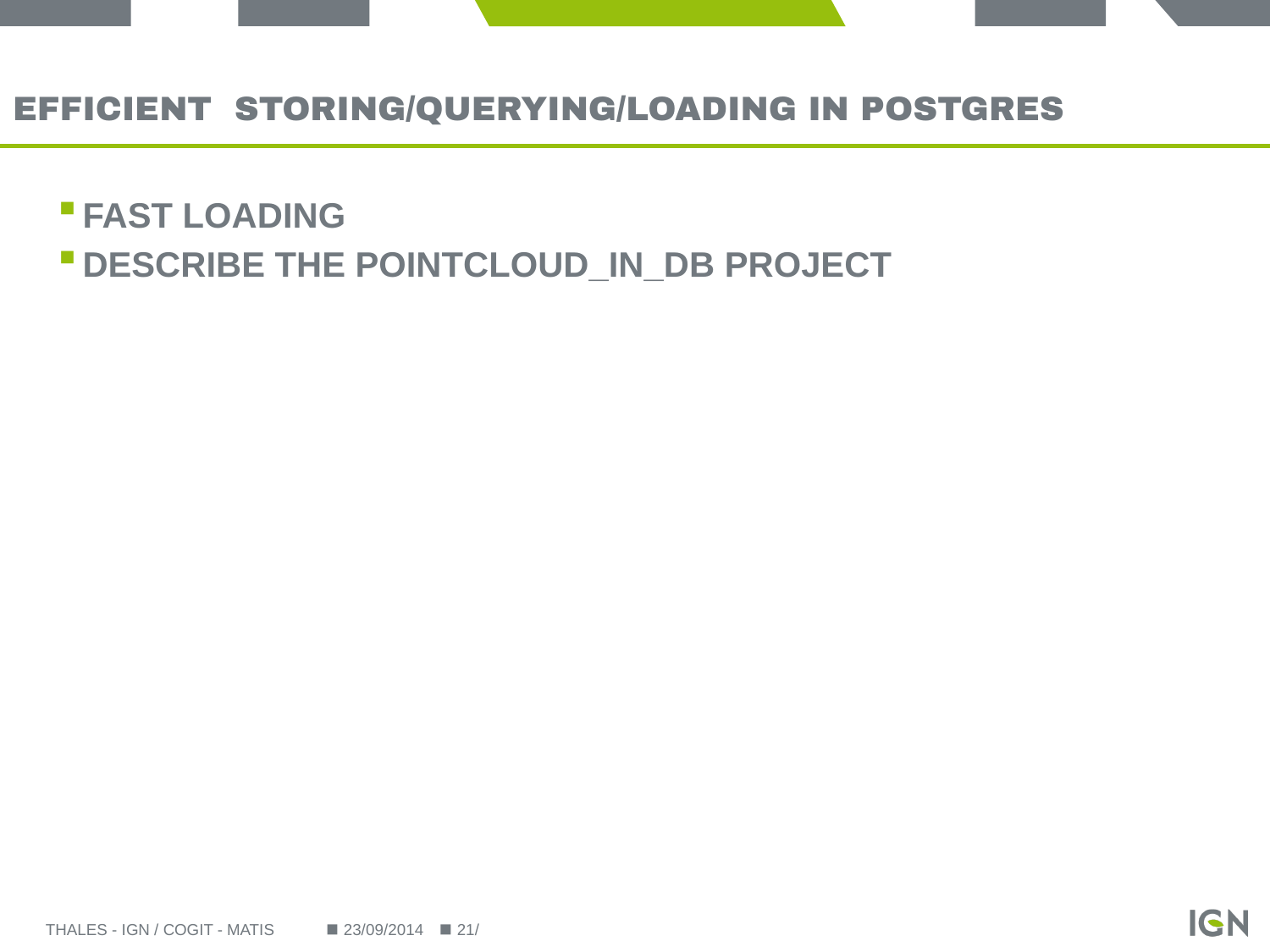

# efficient  storing/querying/Loading in postgres
FAST Loading
Describe the pointcloud_in_db project
Thales - IGN / COGIT - MATIS
23/09/2014
21/